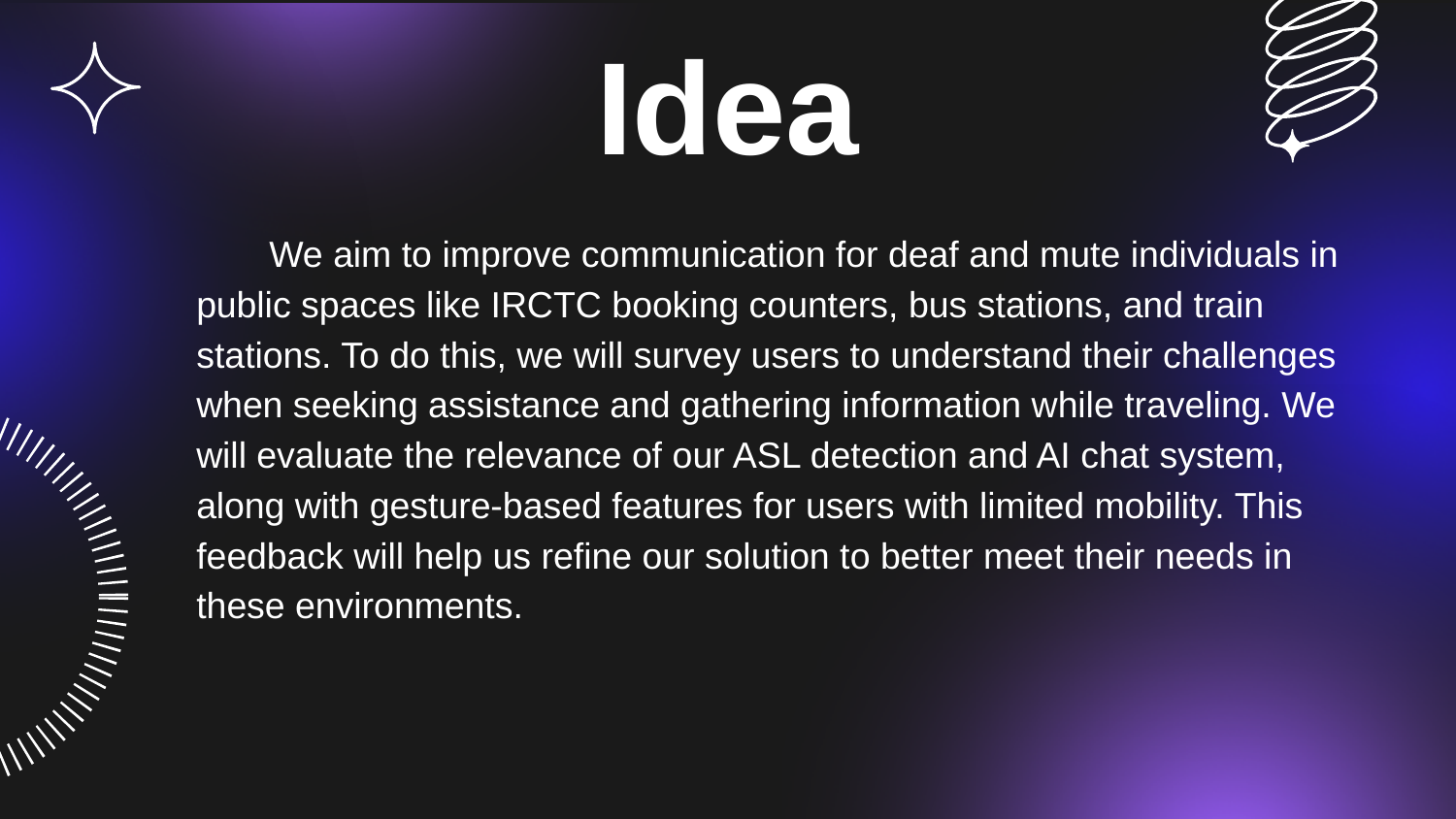

# Idea

We aim to improve communication for deaf and mute individuals in public spaces like IRCTC booking counters, bus stations, and train stations. To do this, we will survey users to understand their challenges when seeking assistance and gathering information while traveling. We will evaluate the relevance of our ASL detection and AI chat system, along with gesture-based features for users with limited mobility. This feedback will help us refine our solution to better meet their needs in these environments.